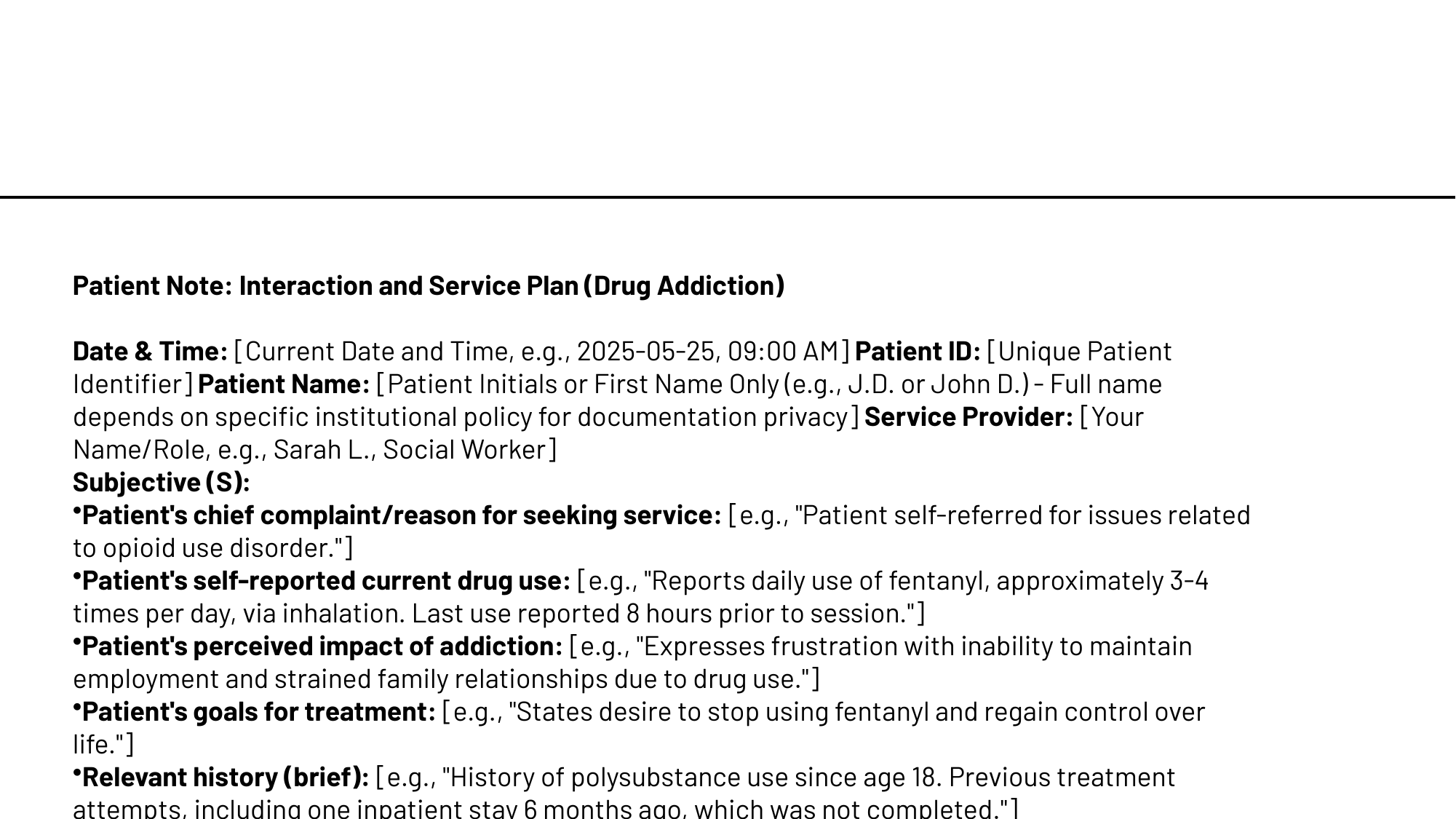

Patient Note: Interaction and Service Plan (Drug Addiction)

Date & Time: [Current Date and Time, e.g., 2025-05-25, 09:00 AM] Patient ID: [Unique Patient Identifier] Patient Name: [Patient Initials or First Name Only (e.g., J.D. or John D.) - Full name depends on specific institutional policy for documentation privacy] Service Provider: [Your Name/Role, e.g., Sarah L., Social Worker]
Subjective (S):
Patient's chief complaint/reason for seeking service: [e.g., "Patient self-referred for issues related to opioid use disorder."]
Patient's self-reported current drug use: [e.g., "Reports daily use of fentanyl, approximately 3-4 times per day, via inhalation. Last use reported 8 hours prior to session."]
Patient's perceived impact of addiction: [e.g., "Expresses frustration with inability to maintain employment and strained family relationships due to drug use."]
Patient's goals for treatment: [e.g., "States desire to stop using fentanyl and regain control over life."]
Relevant history (brief): [e.g., "History of polysubstance use since age 18. Previous treatment attempts, including one inpatient stay 6 months ago, which was not completed."]